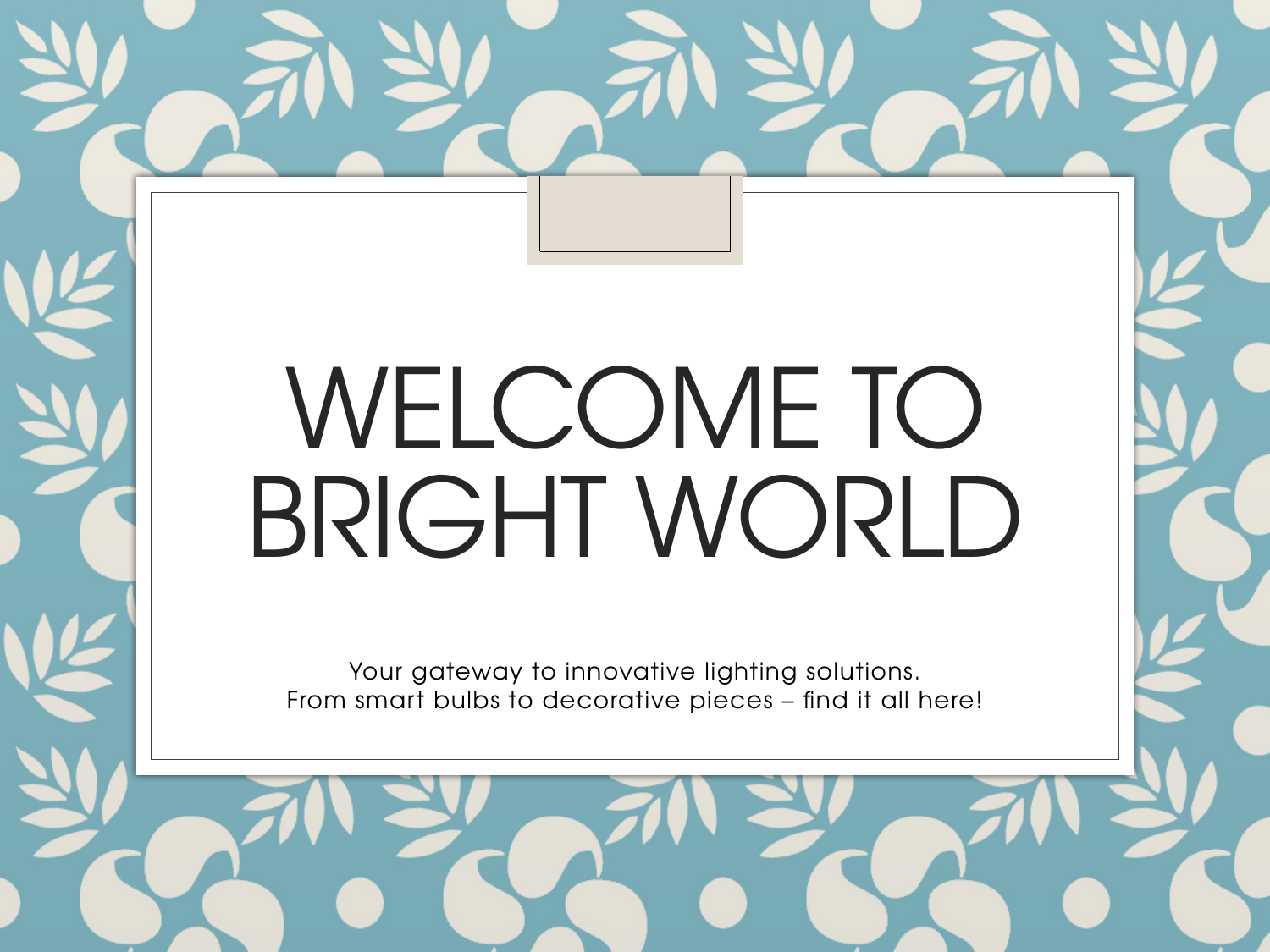

# Welcome to Bright World
Your gateway to innovative lighting solutions.
From smart bulbs to decorative pieces – find it all here!